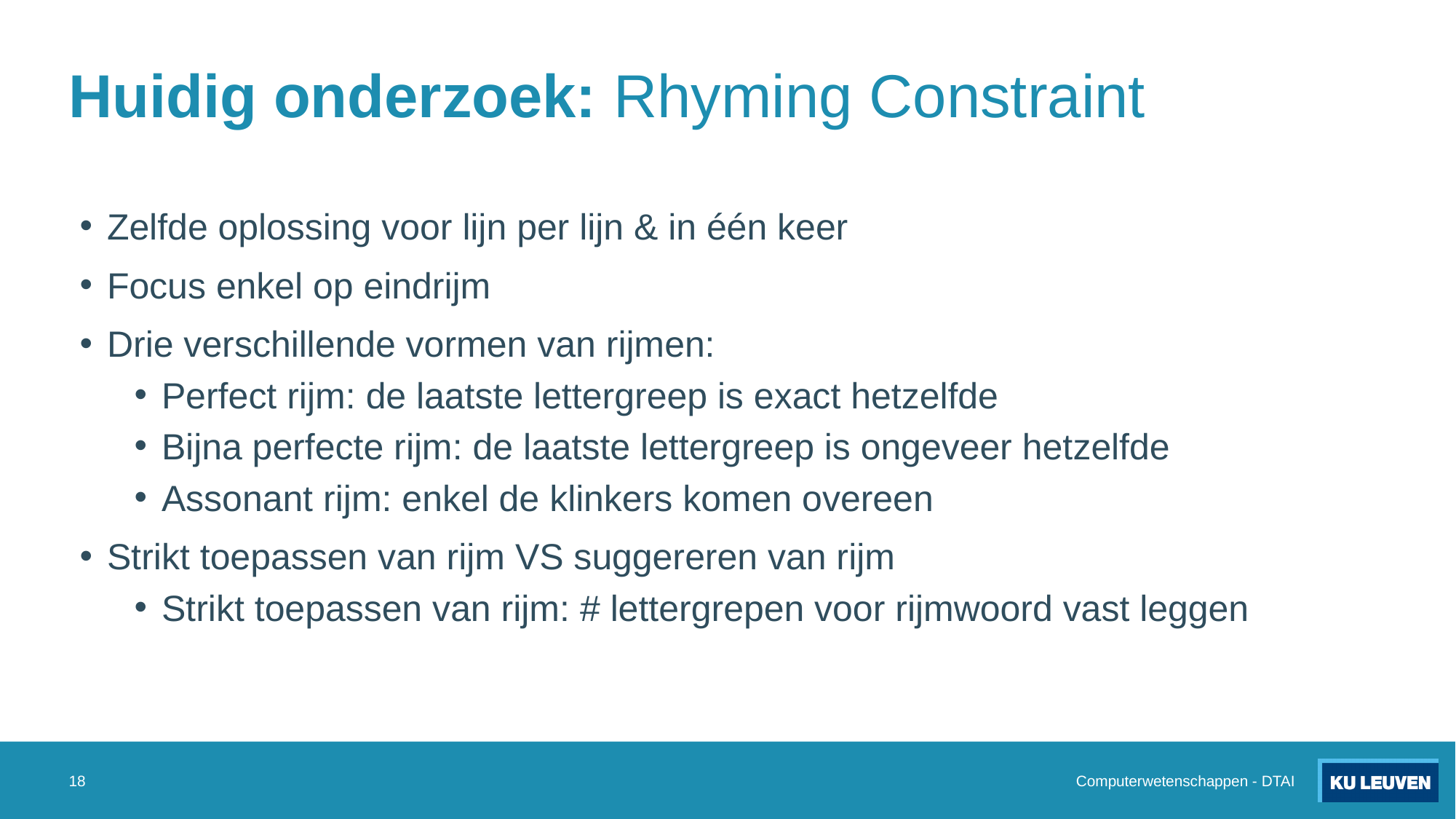

# Huidig onderzoek: Rhyming Constraint
Zelfde oplossing voor lijn per lijn & in één keer
Focus enkel op eindrijm
Drie verschillende vormen van rijmen:
Perfect rijm: de laatste lettergreep is exact hetzelfde
Bijna perfecte rijm: de laatste lettergreep is ongeveer hetzelfde
Assonant rijm: enkel de klinkers komen overeen
Strikt toepassen van rijm VS suggereren van rijm
Strikt toepassen van rijm: # lettergrepen voor rijmwoord vast leggen

18
Computerwetenschappen - DTAI